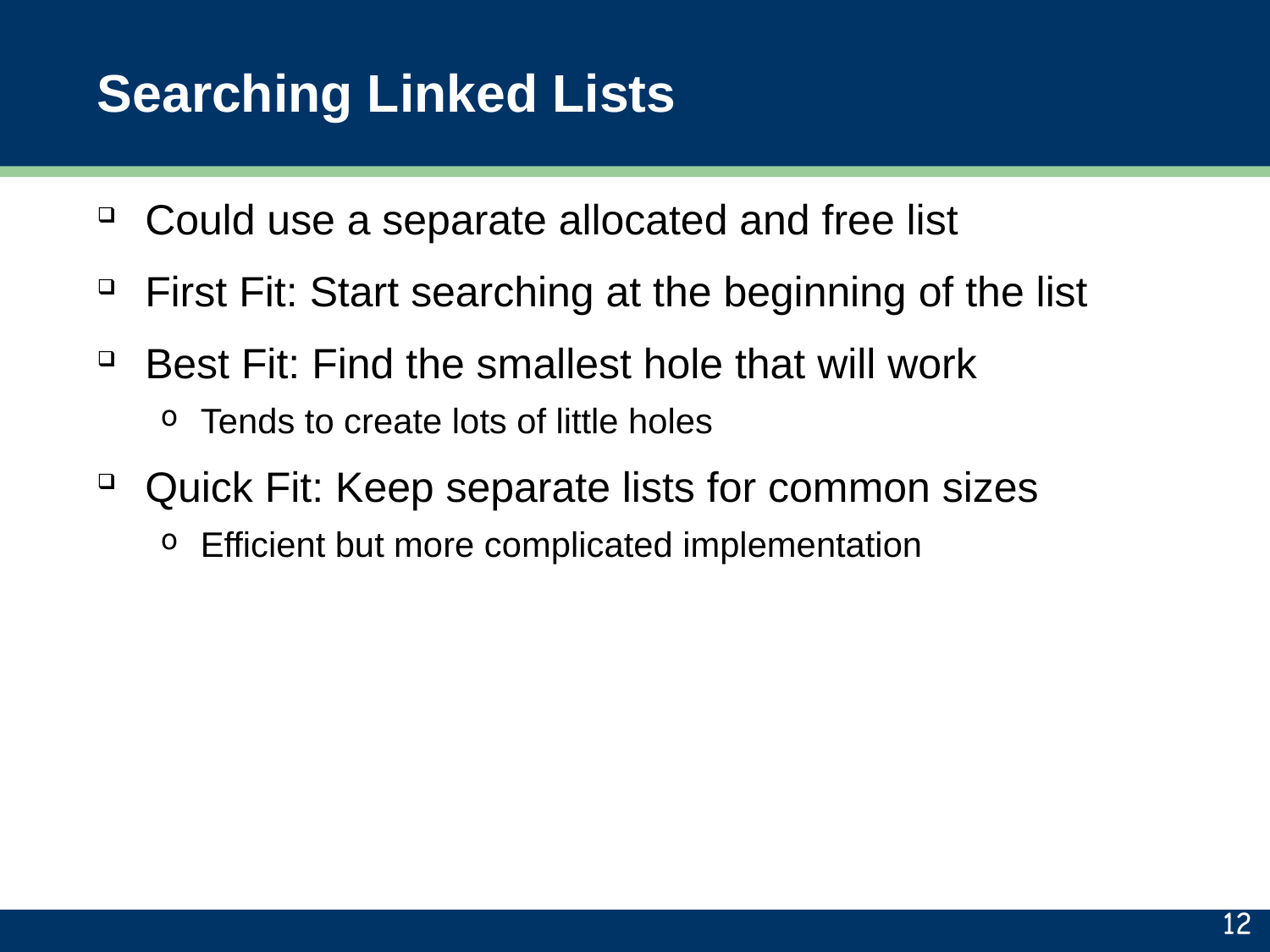

# Searching Linked Lists
Could use a separate allocated and free list
First Fit: Start searching at the beginning of the list
Best Fit: Find the smallest hole that will work
Tends to create lots of little holes
Quick Fit: Keep separate lists for common sizes
Efficient but more complicated implementation
12